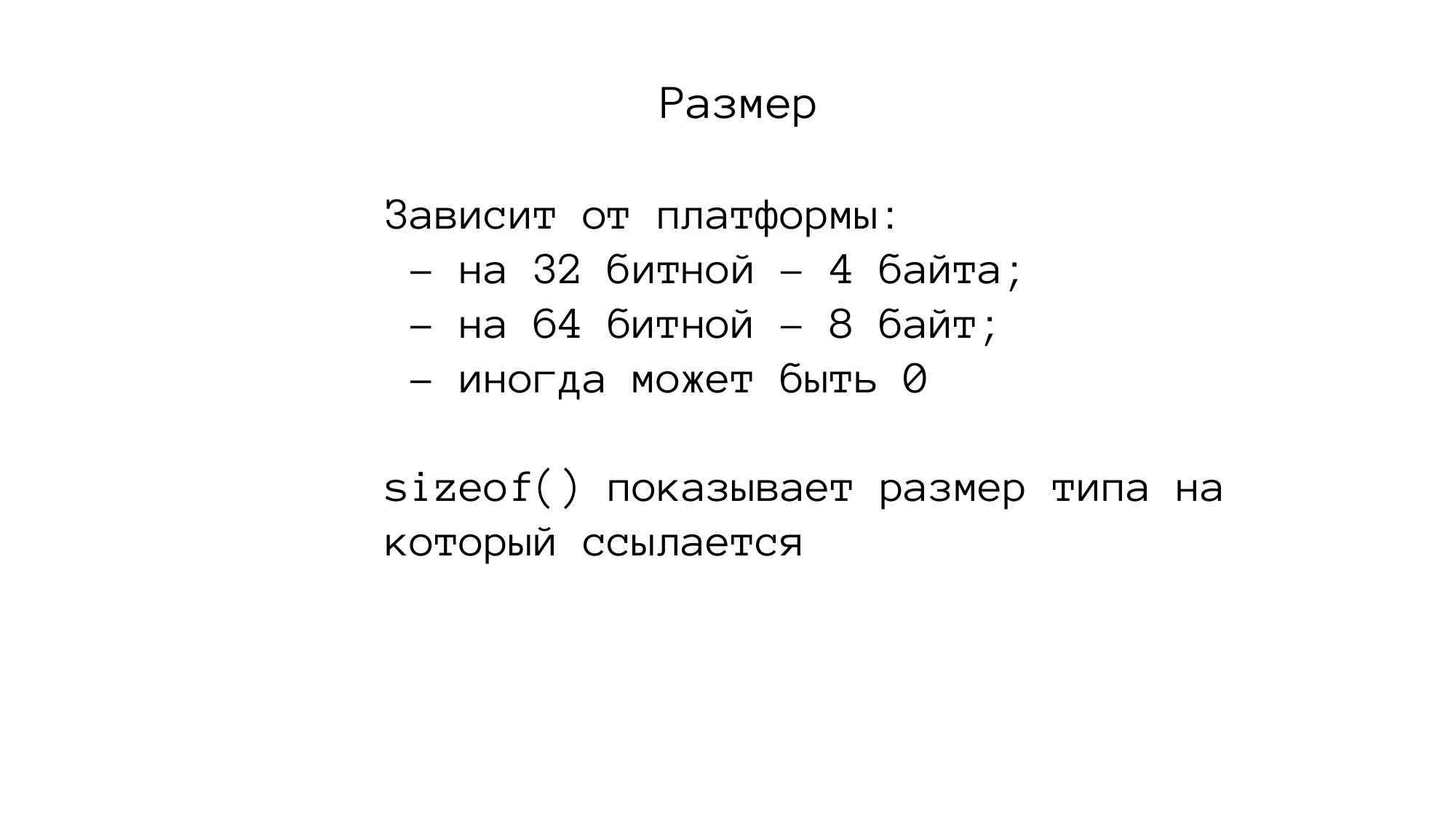

Размер
Зависит от платформы:
 - на 32 битной – 4 байта;
 - на 64 битной – 8 байт;
 - иногда может быть 0

sizeof() показывает размер типа на который ссылается